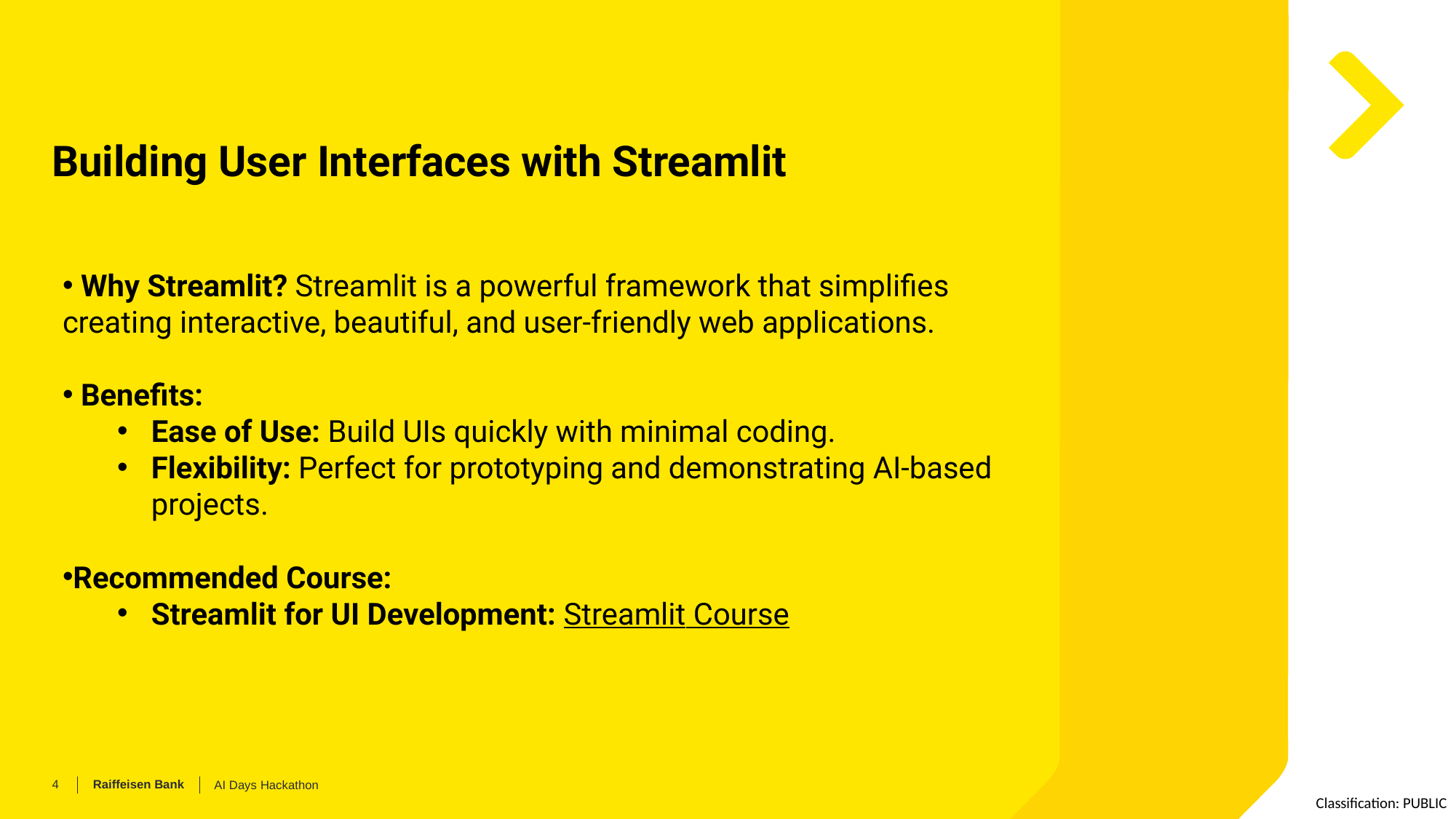

# Building User Interfaces with Streamlit
 Why Streamlit? Streamlit is a powerful framework that simplifies creating interactive, beautiful, and user-friendly web applications.

 Benefits:
Ease of Use: Build UIs quickly with minimal coding.
Flexibility: Perfect for prototyping and demonstrating AI-based projects.

Recommended Course:
Streamlit for UI Development: Streamlit Course

AI Days Hackathon